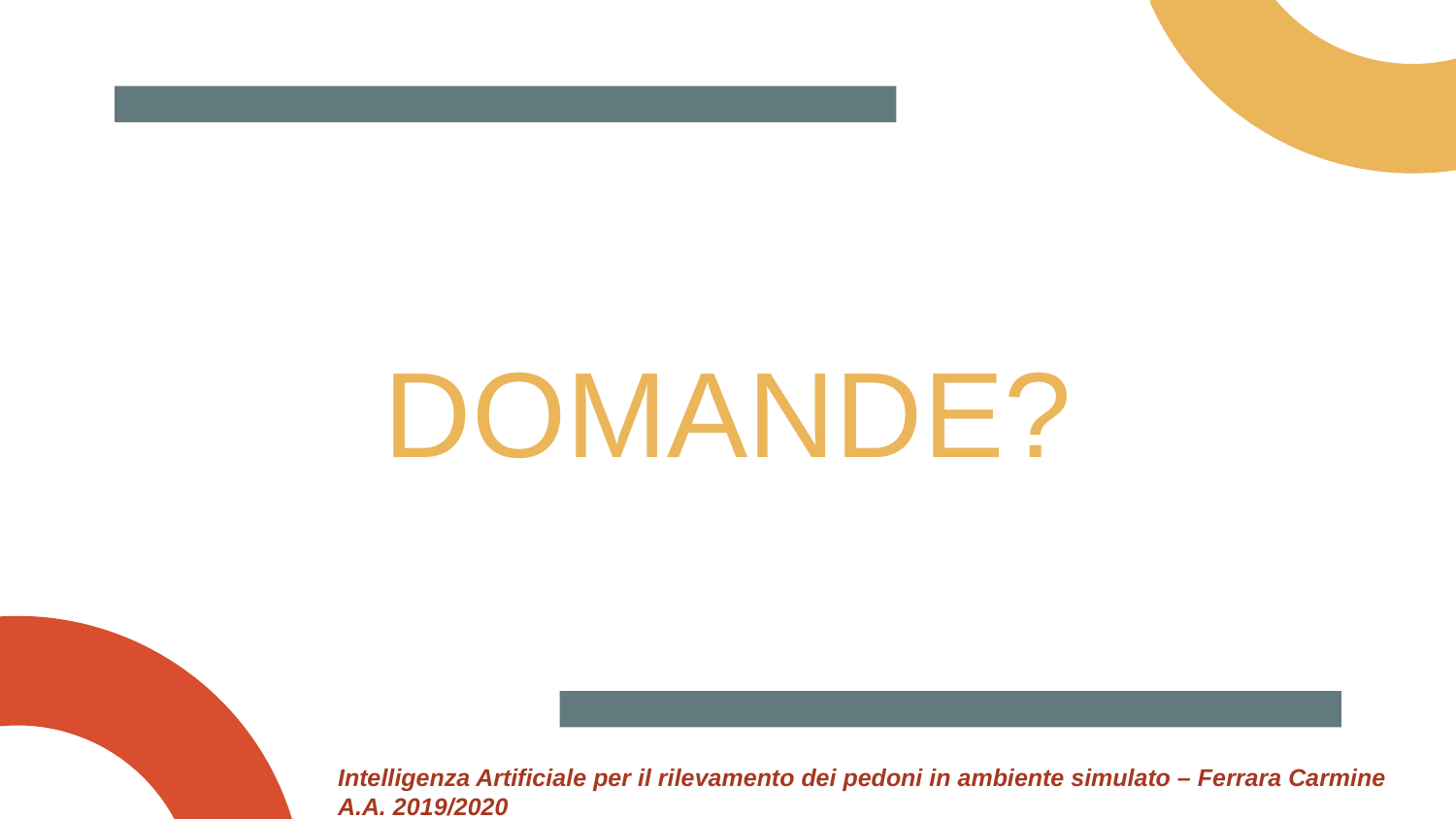

# DOMANDE?
Intelligenza Artificiale per il rilevamento dei pedoni in ambiente simulato – Ferrara Carmine A.A. 2019/2020